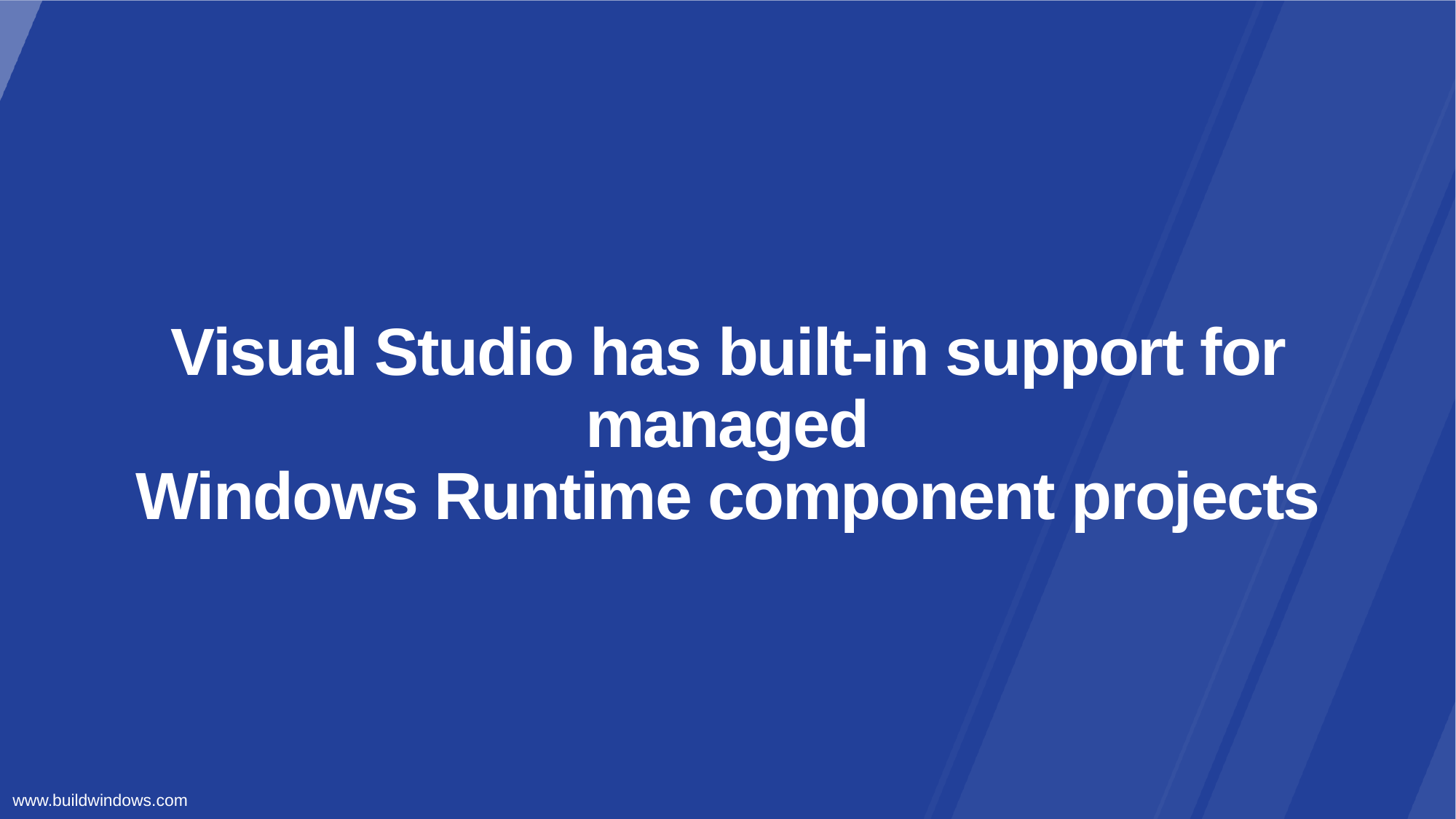

# Visual Studio has built-in support for managed Windows Runtime component projects